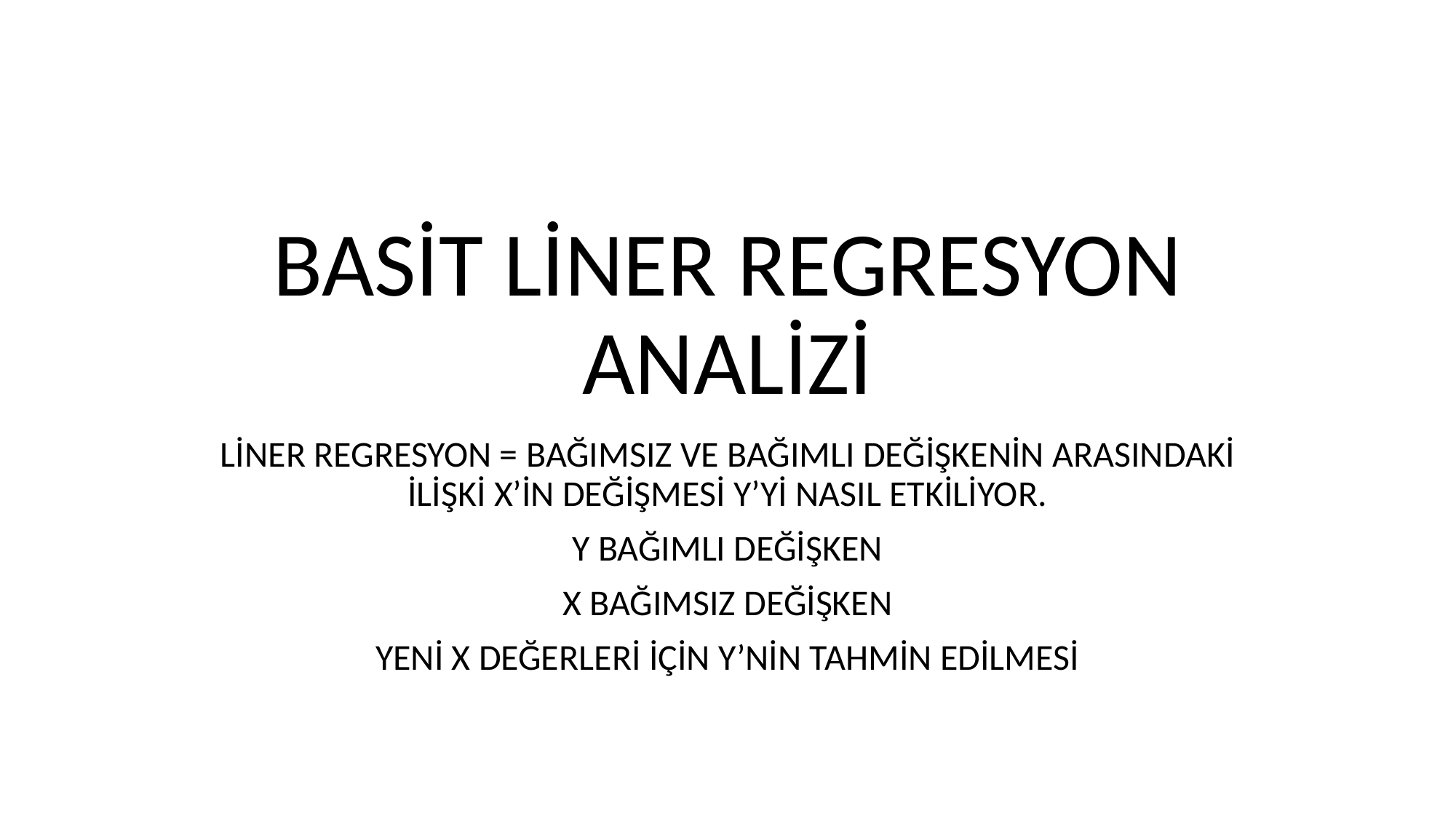

# BASİT LİNER REGRESYON ANALİZİ
LİNER REGRESYON = BAĞIMSIZ VE BAĞIMLI DEĞİŞKENİN ARASINDAKİ İLİŞKİ X’İN DEĞİŞMESİ Y’Yİ NASIL ETKİLİYOR.
Y BAĞIMLI DEĞİŞKEN
X BAĞIMSIZ DEĞİŞKEN
YENİ X DEĞERLERİ İÇİN Y’NİN TAHMİN EDİLMESİ